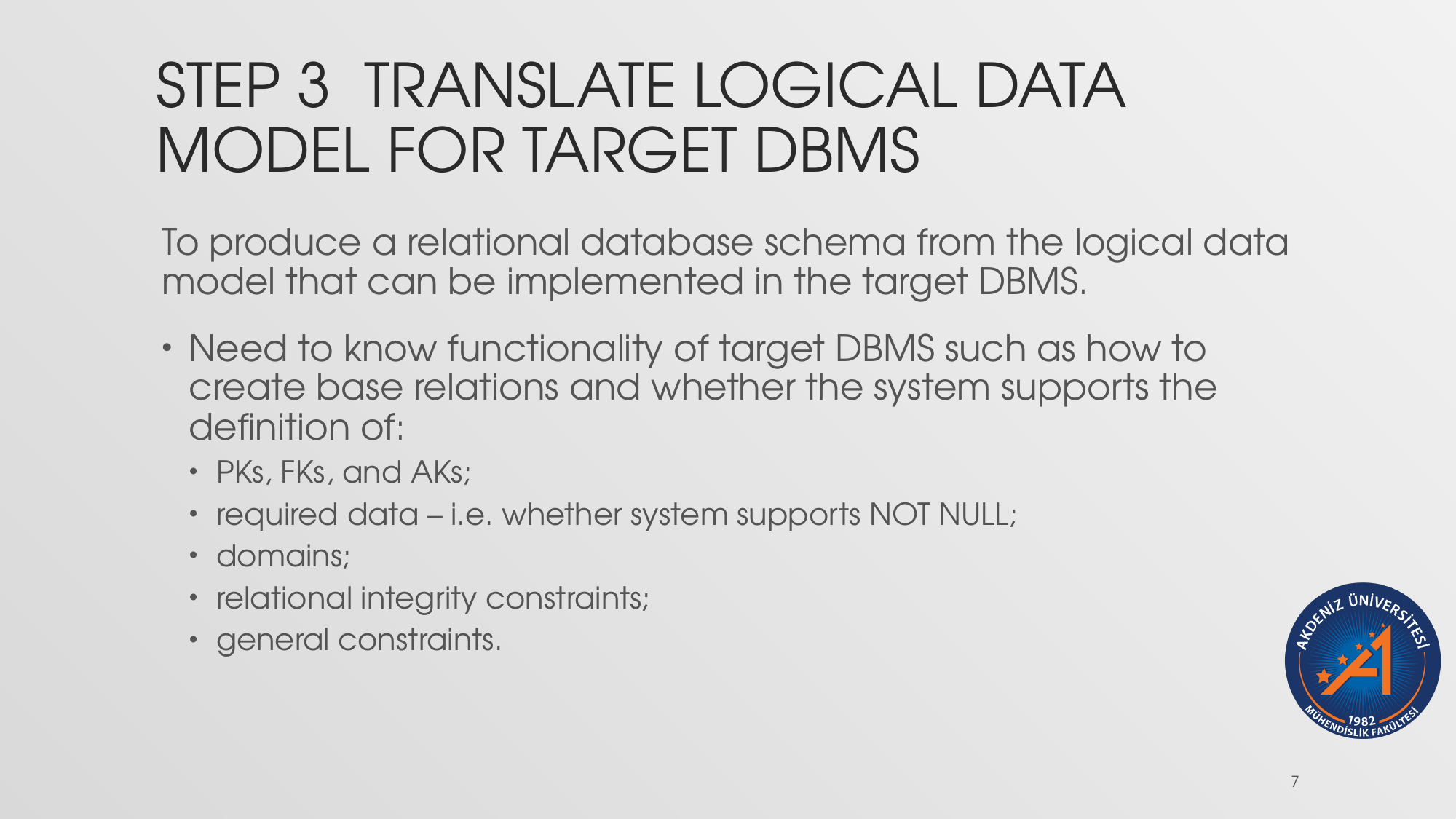

# Step 3  Translate Logical Data Model for Target DBMS
To produce a relational database schema from the logical data model that can be implemented in the target DBMS.
Need to know functionality of target DBMS such as how to create base relations and whether the system supports the definition of:
PKs, FKs, and AKs;
required data – i.e. whether system supports NOT NULL;
domains;
relational integrity constraints;
general constraints.

7